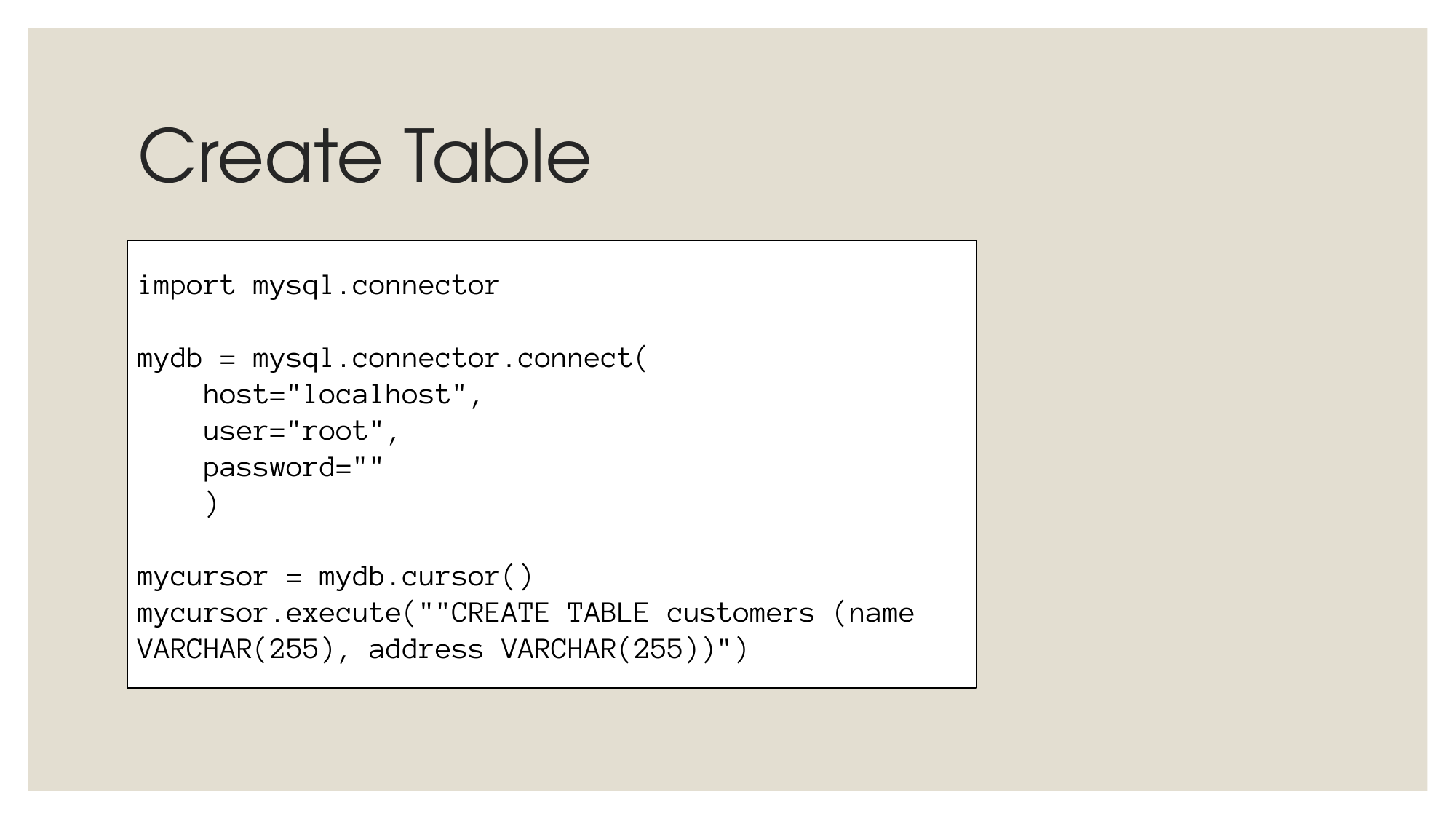

# Create Table
import mysql.connector

mydb = mysql.connector.connect(
    host="localhost",
    user="root",
    password=""
    )

mycursor = mydb.cursor()
mycursor.execute(""CREATE TABLE customers (name VARCHAR(255), address VARCHAR(255))")